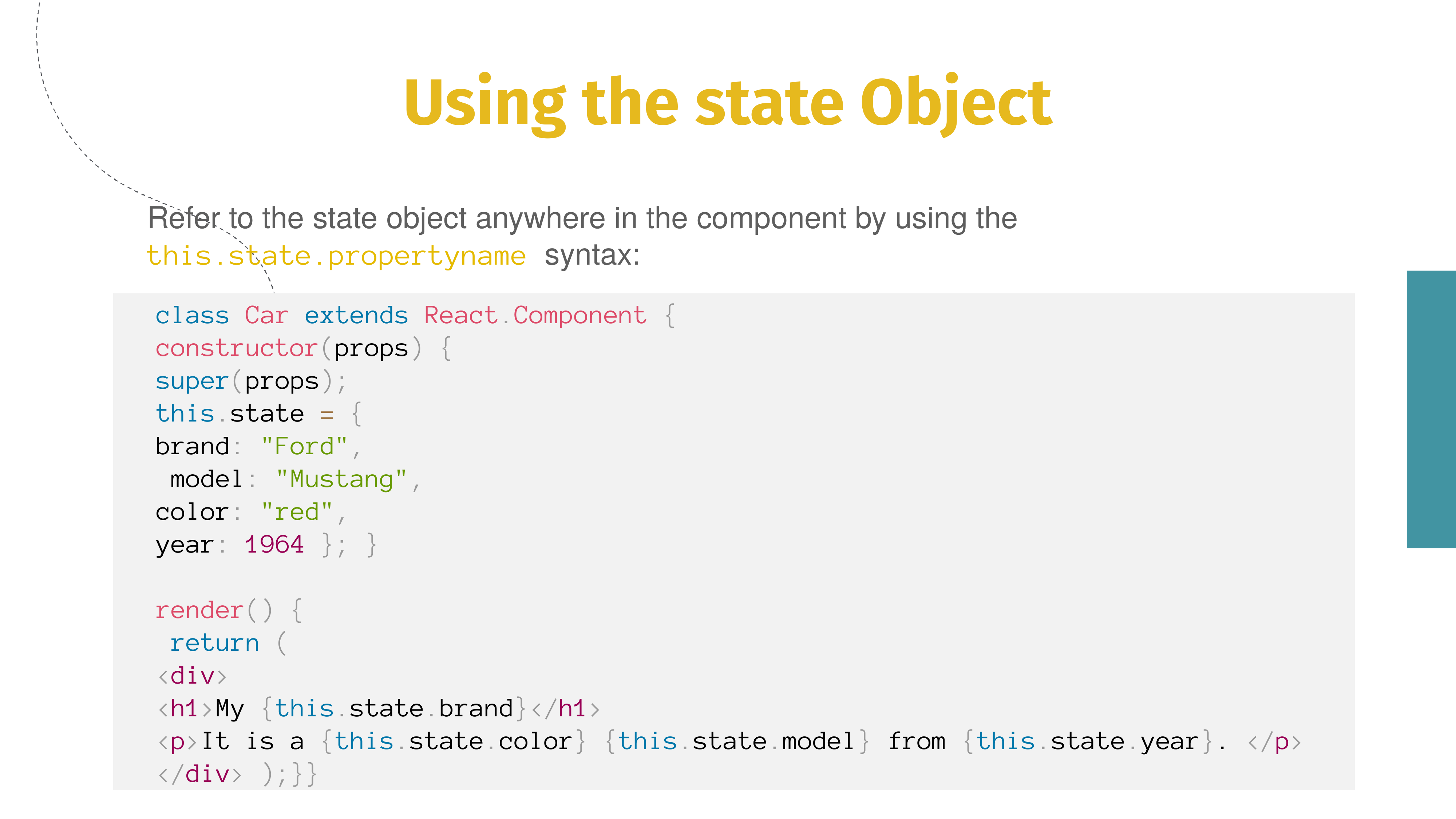

Using the state Object

Refer to the state object anywhere in the component by using the this.state.propertyname syntax:

class Car extends React.Component {
constructor(props) {
super(props);
this.state = {
brand: "Ford",
 model: "Mustang",
color: "red",
year: 1964 }; }

render() {
 return (
<div>
<h1>My {this.state.brand}</h1>
<p>It is a {this.state.color} {this.state.model} from {this.state.year}. </p>
</div> );}}